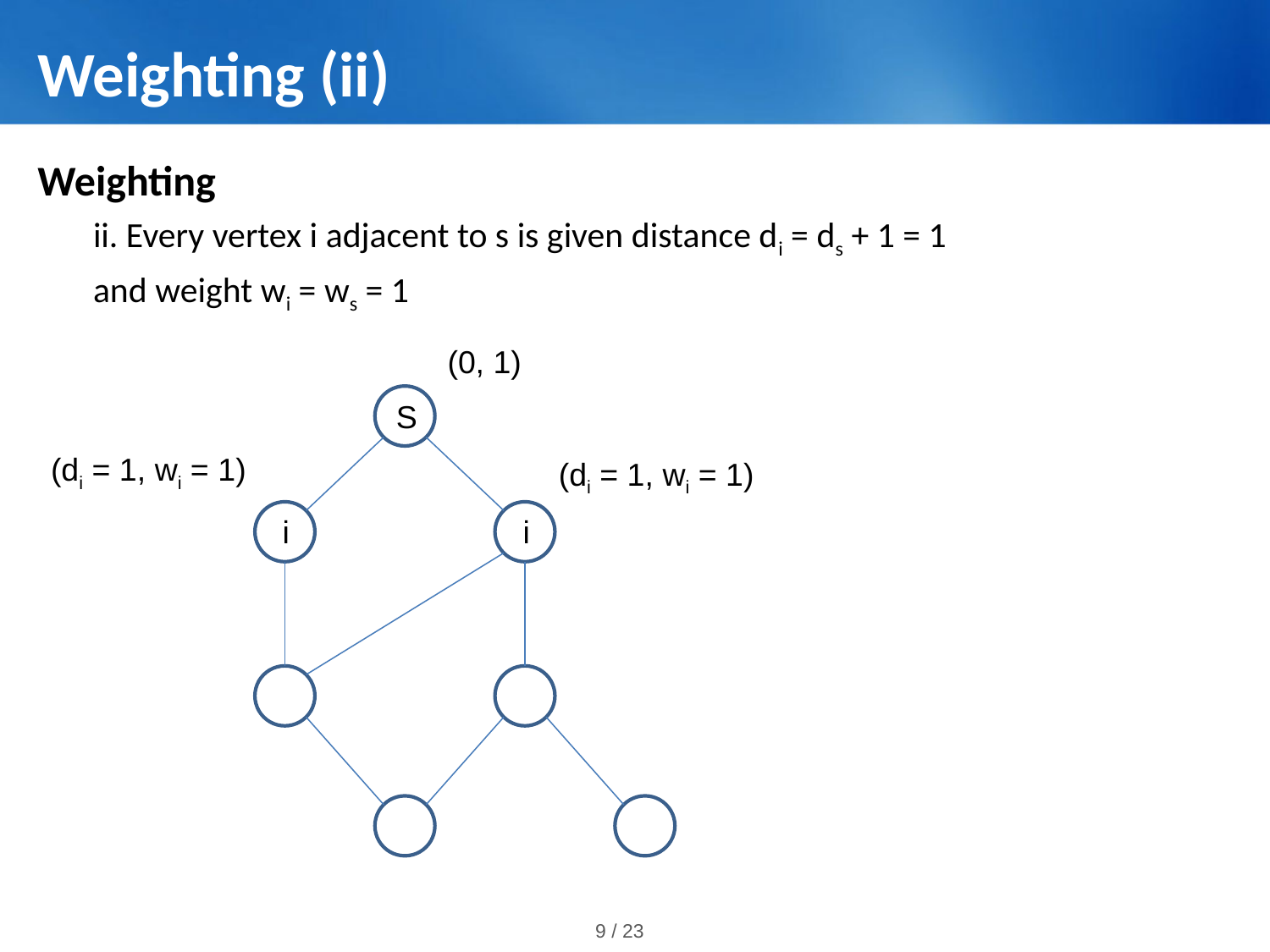

# Weighting (ii)
Weighting
ii. Every vertex i adjacent to s is given distance di = ds + 1 = 1
and weight wi = ws = 1

(0, 1)

S
(di = 1, wi = 1)
(di = 1, wi = 1)

i
i